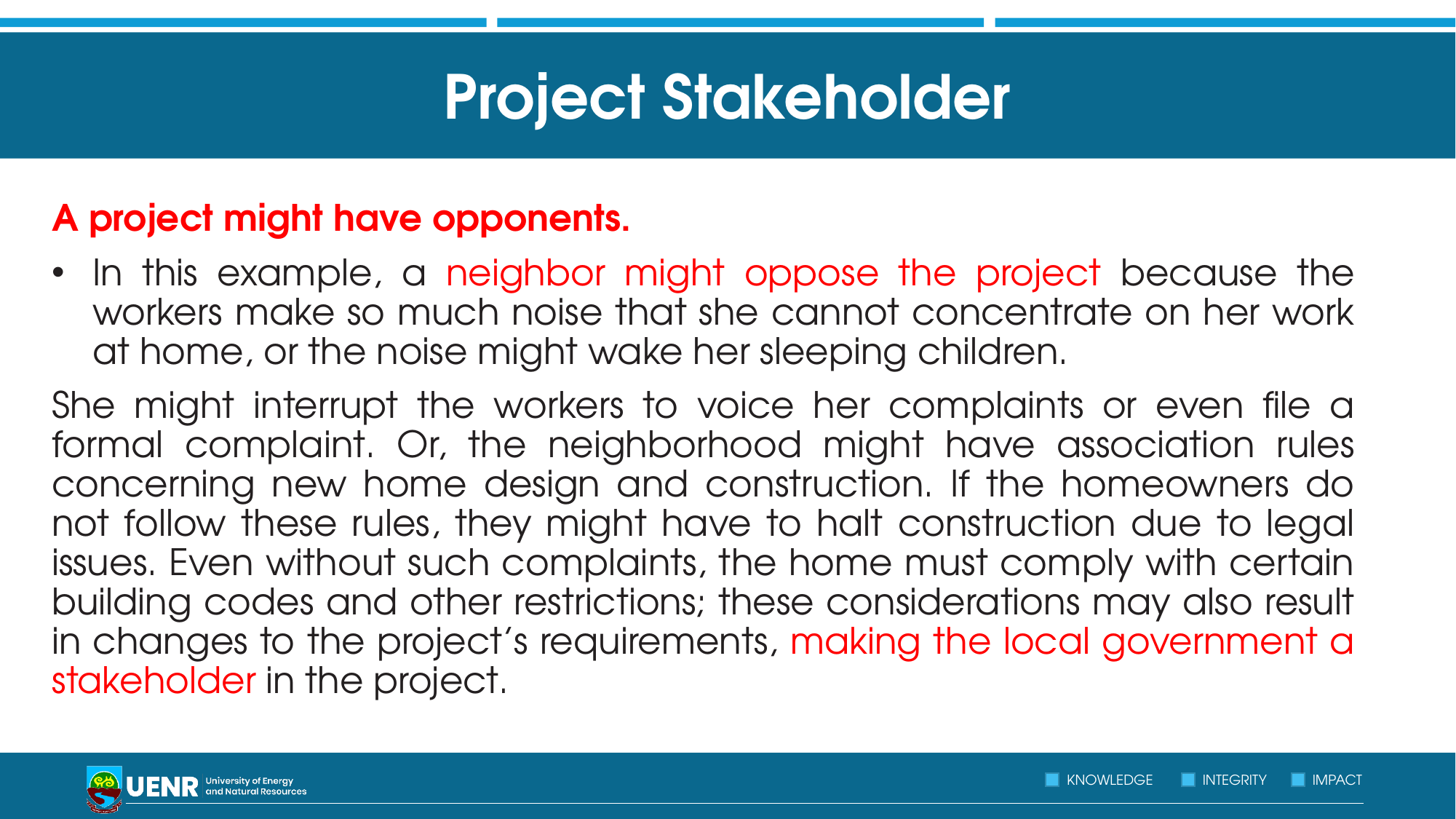

# Project Stakeholder
A project might have opponents.
In this example, a neighbor might oppose the project because the workers make so much noise that she cannot concentrate on her work at home, or the noise might wake her sleeping children.
She might interrupt the workers to voice her complaints or even file a formal complaint. Or, the neighborhood might have association rules concerning new home design and construction. If the homeowners do not follow these rules, they might have to halt construction due to legal issues. Even without such complaints, the home must comply with certain building codes and other restrictions; these considerations may also result in changes to the project’s requirements, making the local government a stakeholder in the project.